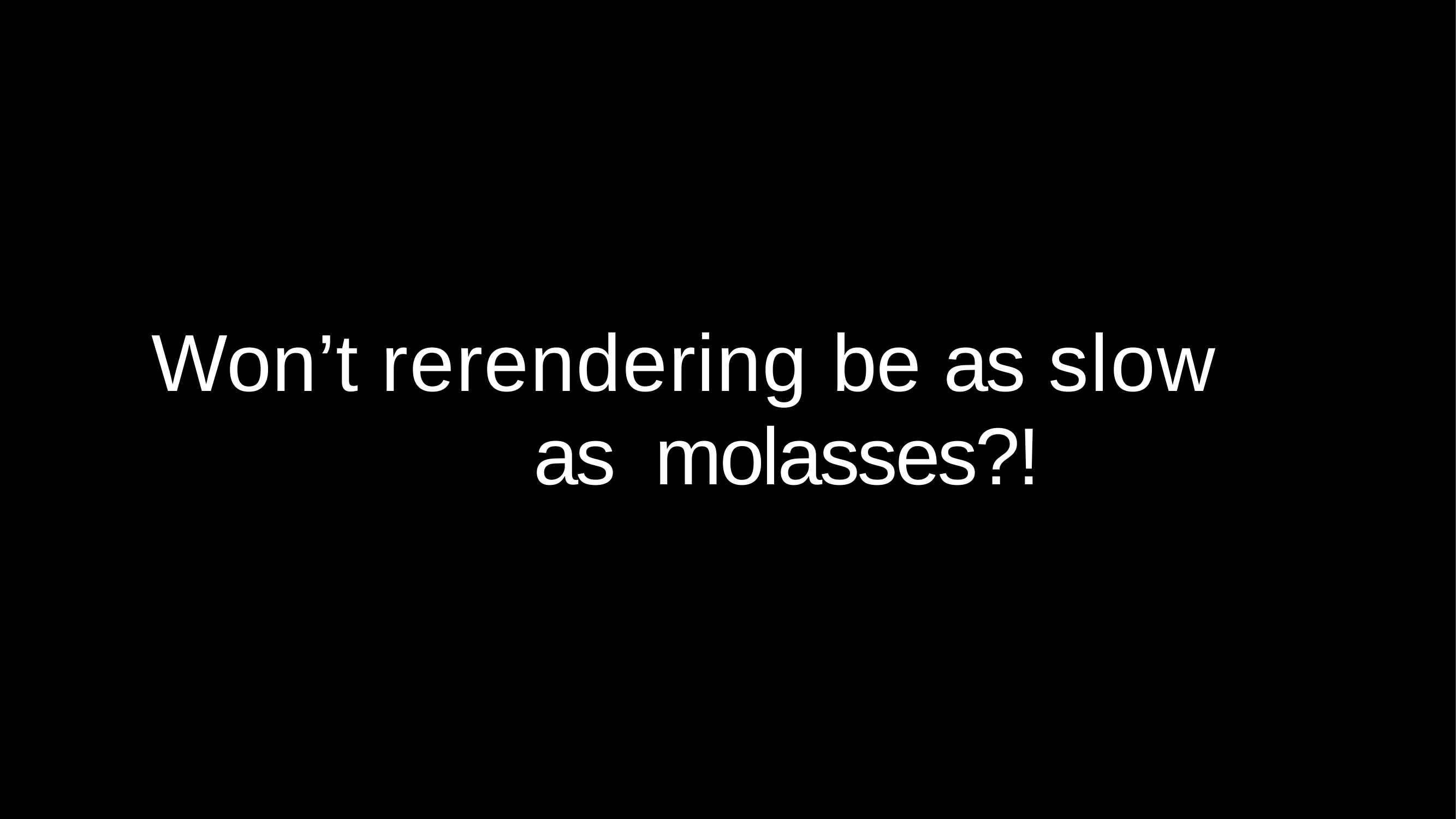

# Won’t rerendering be as slow as  molasses?!